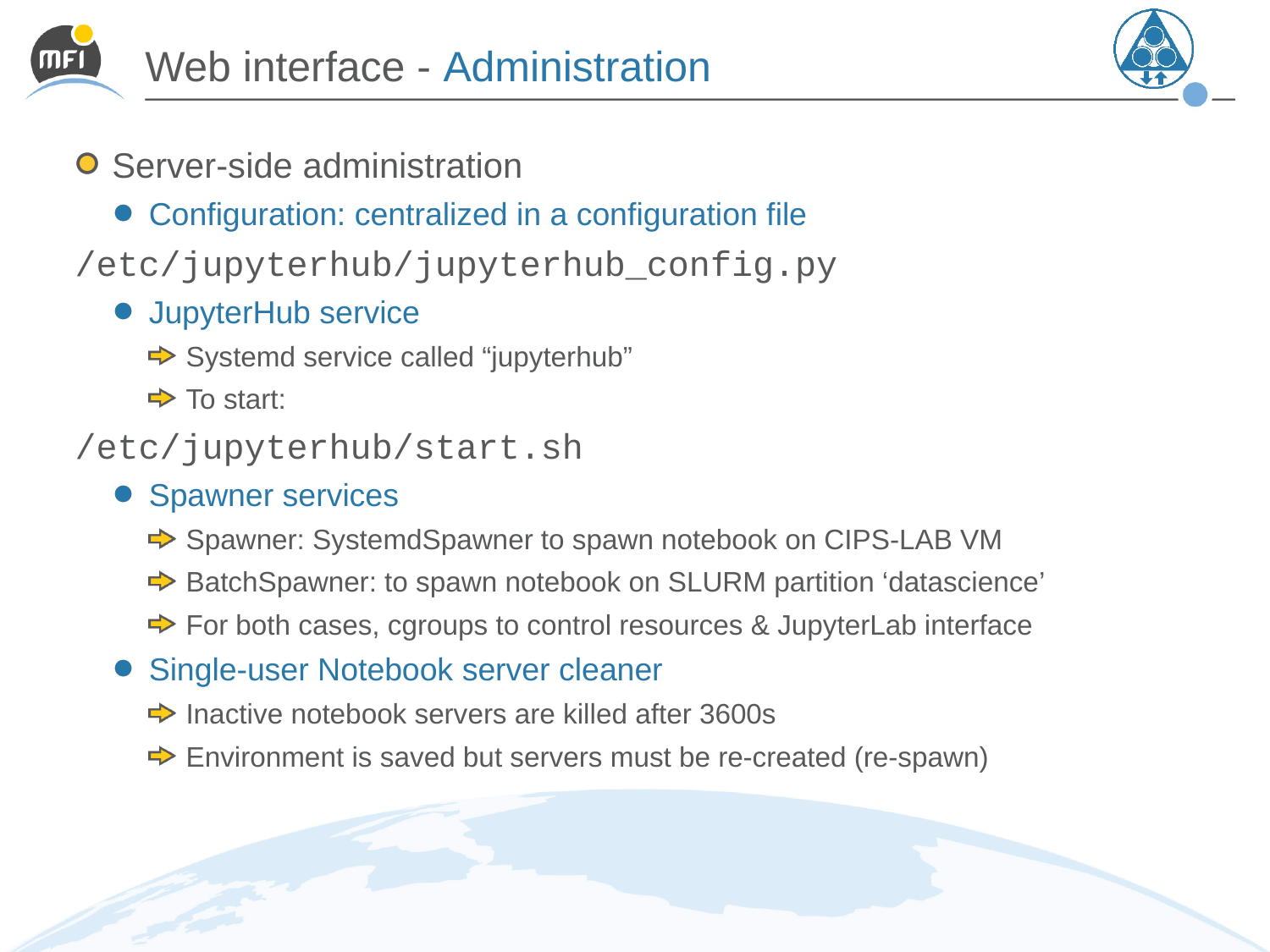

# Web interface - Administration
Server-side administration
Configuration: centralized in a configuration file
/etc/jupyterhub/jupyterhub_config.py
JupyterHub service
Systemd service called “jupyterhub”
To start:
/etc/jupyterhub/start.sh
Spawner services
Spawner: SystemdSpawner to spawn notebook on CIPS-LAB VM
BatchSpawner: to spawn notebook on SLURM partition ‘datascience’
For both cases, cgroups to control resources & JupyterLab interface
Single-user Notebook server cleaner
Inactive notebook servers are killed after 3600s
Environment is saved but servers must be re-created (re-spawn)